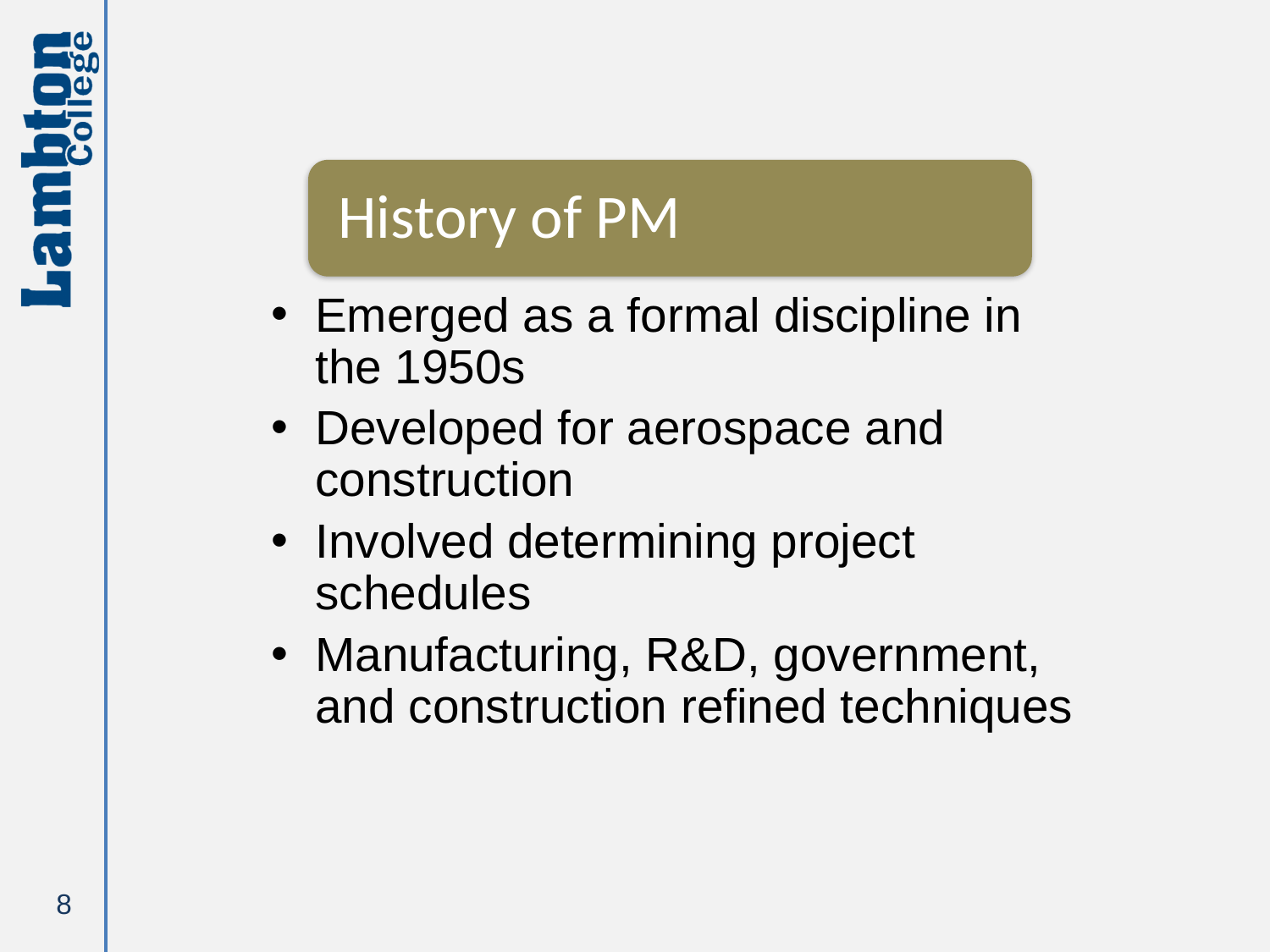

History of PM
Emerged as a formal discipline in the 1950s
Developed for aerospace and construction
Involved determining project schedules
Manufacturing, R&D, government, and construction refined techniques
8